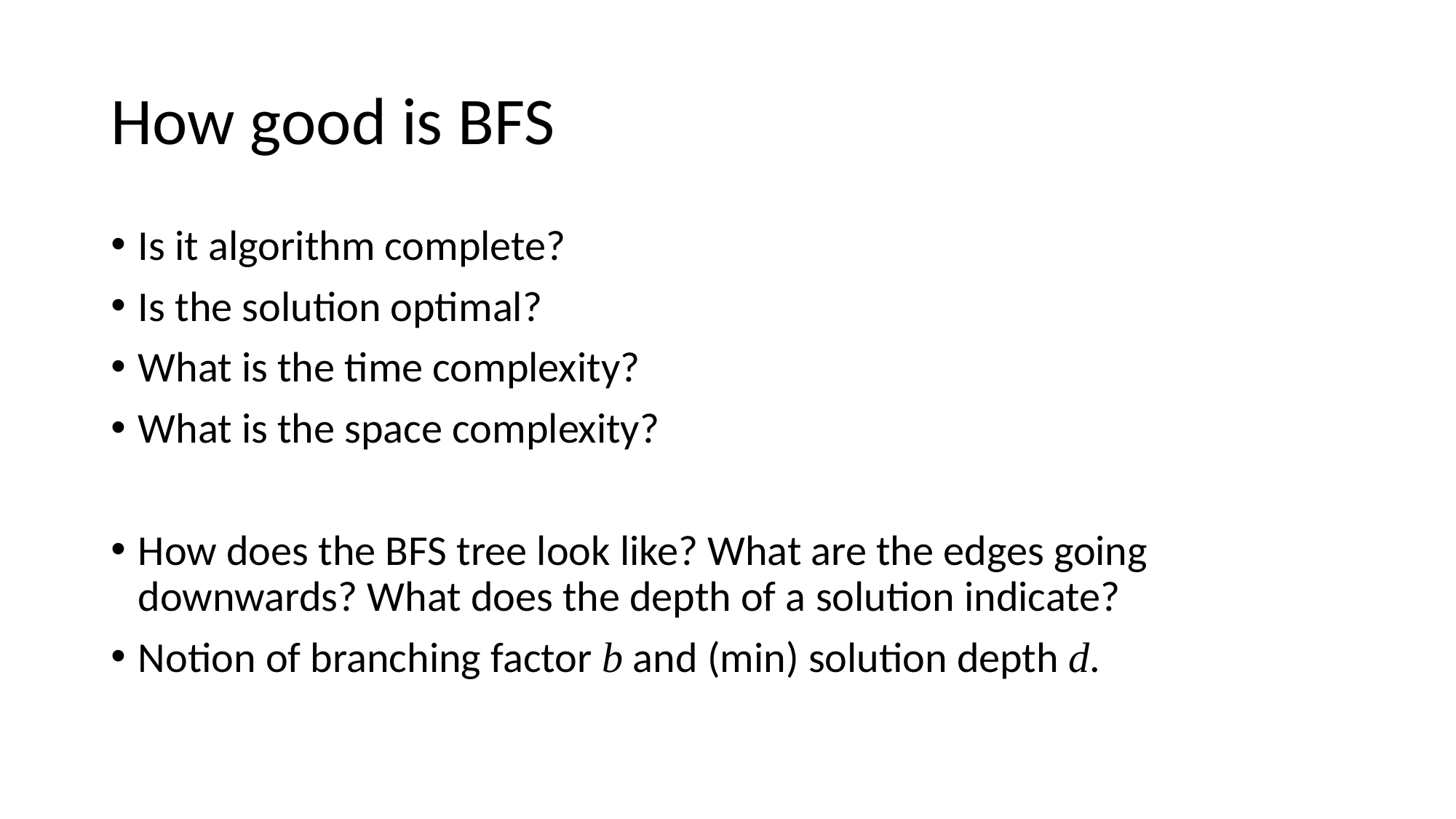

# How good is BFS
Is it algorithm complete?
Is the solution optimal?
What is the time complexity?
What is the space complexity?

How does the BFS tree look like? What are the edges going downwards? What does the depth of a solution indicate?
Notion of branching factor b and (min) solution depth d.